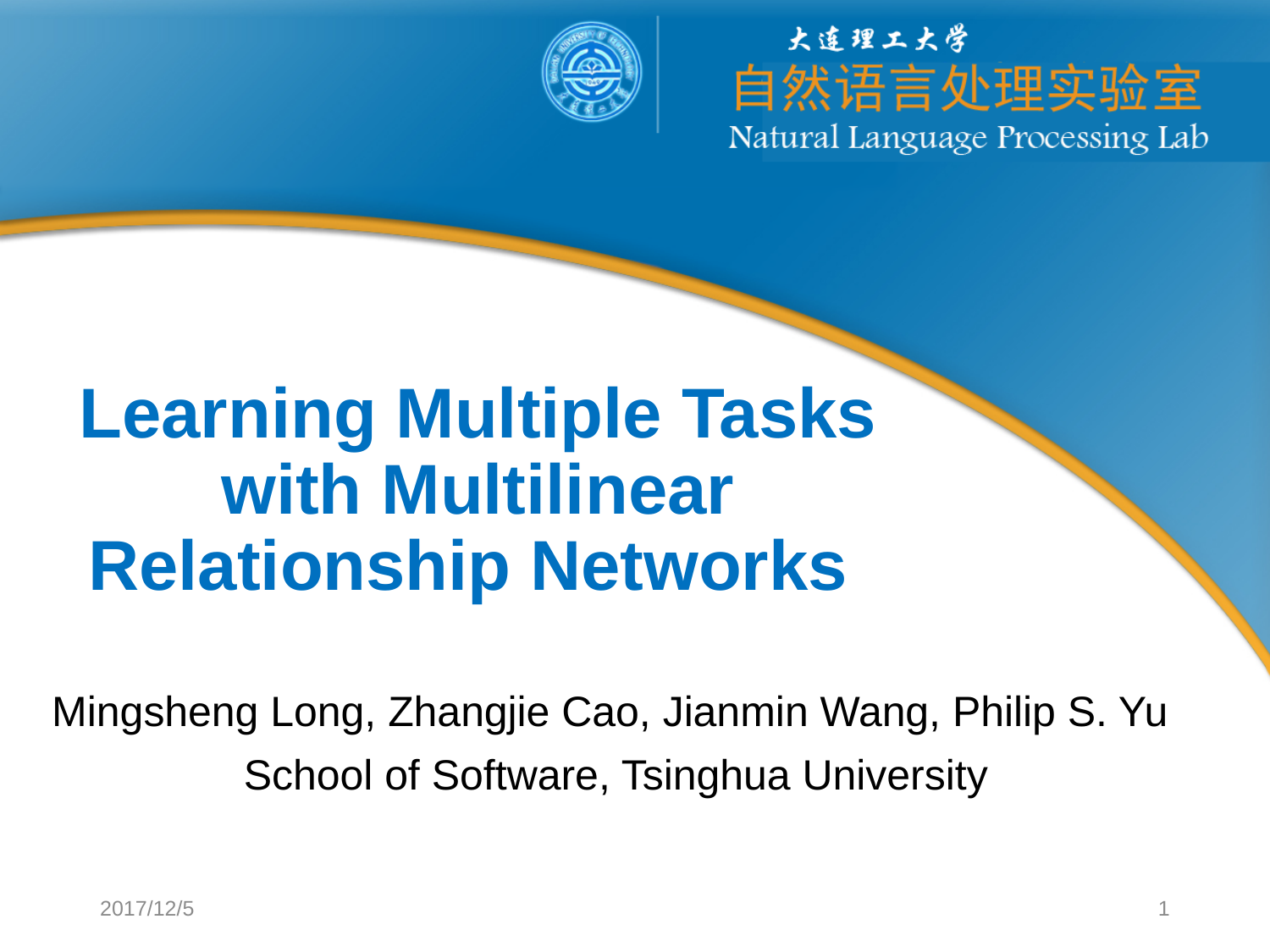

# Learning Multiple Tasks with Multilinear Relationship Networks
Mingsheng Long, Zhangjie Cao, Jianmin Wang, Philip S. Yu
School of Software, Tsinghua University
2017/12/5
1